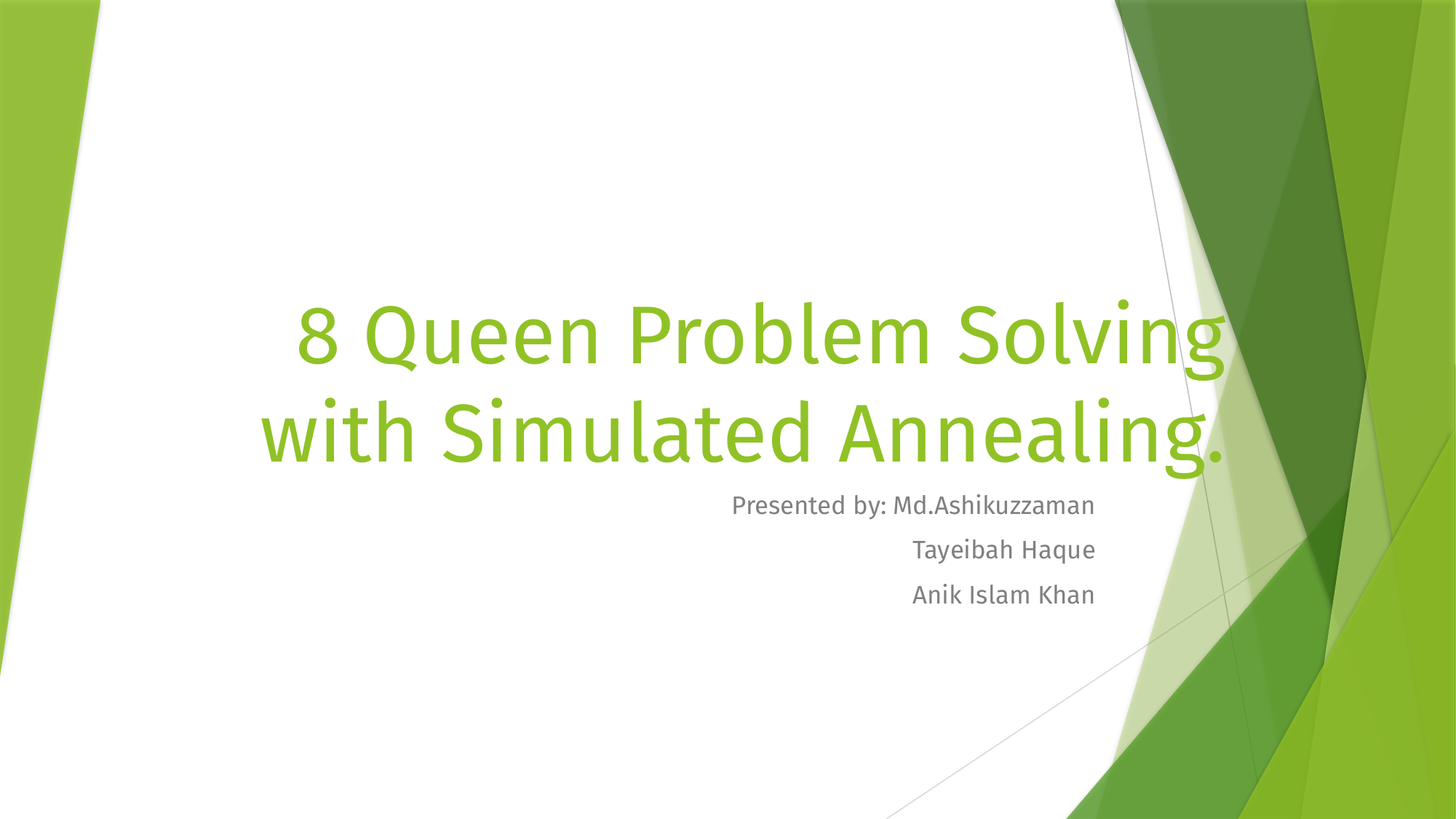

# 8 Queen Problem Solving with Simulated Annealing.
Presented by: Md.Ashikuzzaman
Tayeibah Haque
Anik Islam Khan